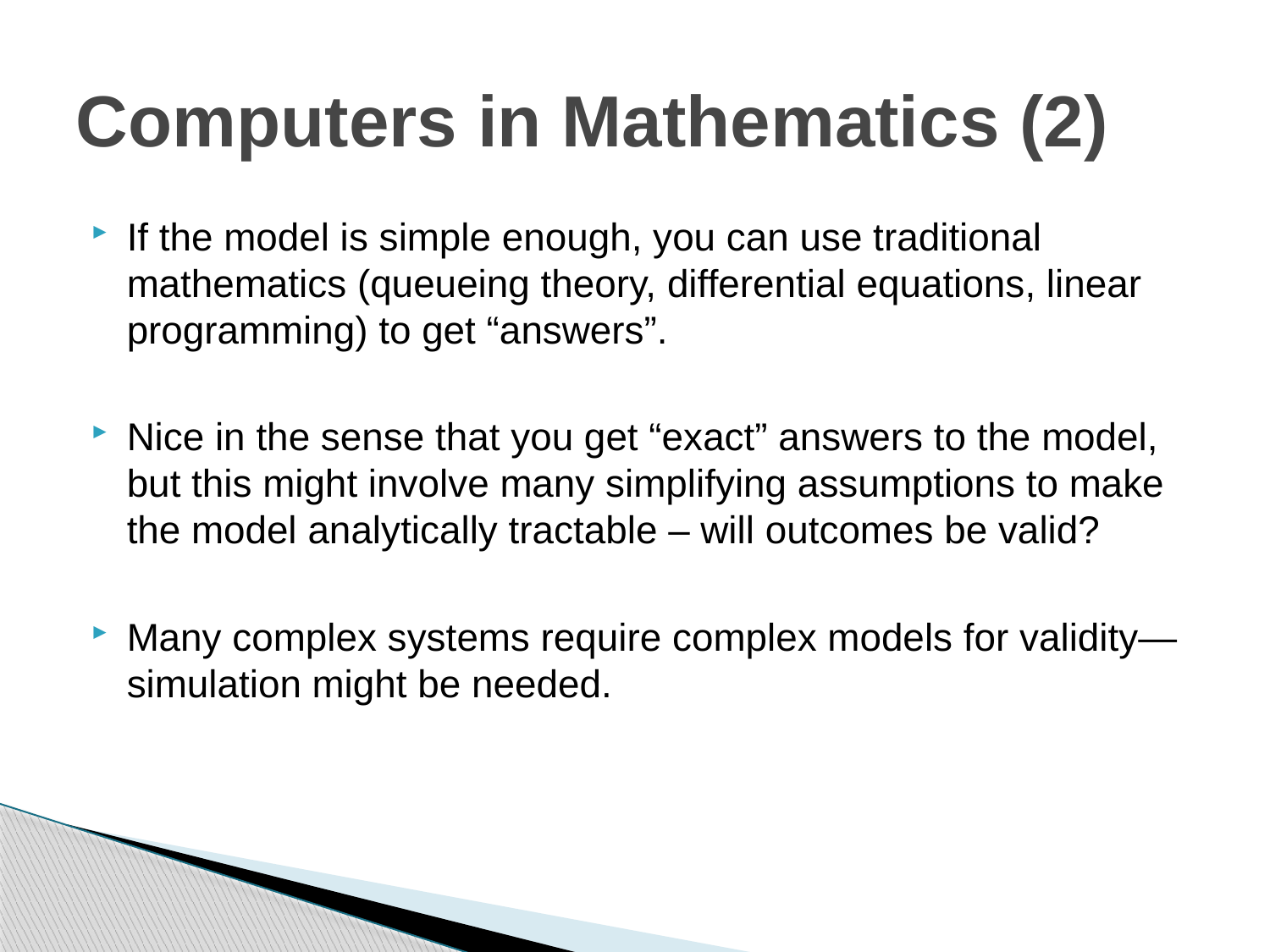

# Computers in Mathematics (2)
If the model is simple enough, you can use traditional mathematics (queueing theory, differential equations, linear programming) to get “answers”.

Nice in the sense that you get “exact” answers to the model, but this might involve many simplifying assumptions to make the model analytically tractable – will outcomes be valid?

Many complex systems require complex models for validity—simulation might be needed.